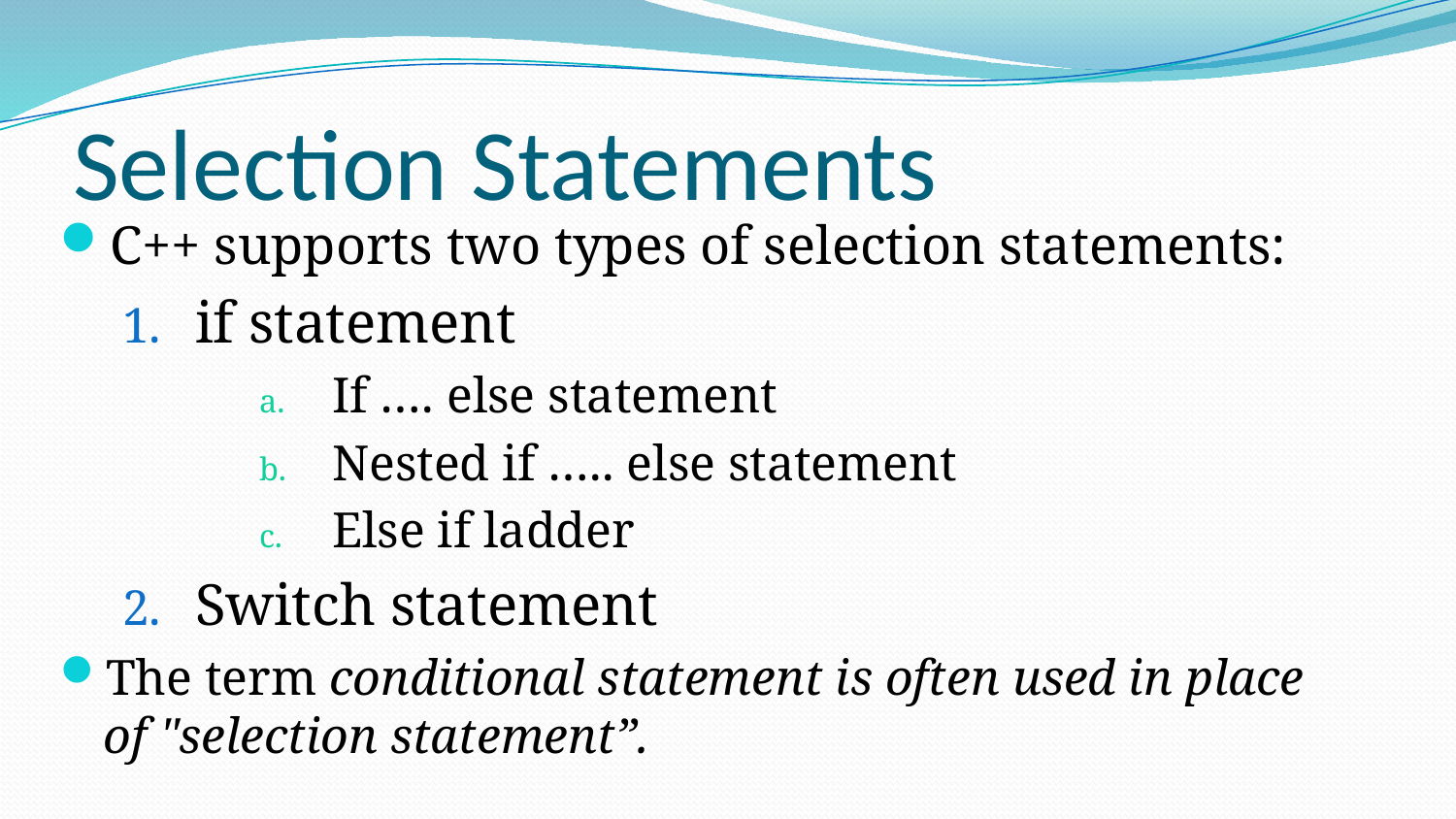

# Selection Statements
C++ supports two types of selection statements:
if statement
If …. else statement
Nested if ….. else statement
Else if ladder
Switch statement
The term conditional statement is often used in place of "selection statement”.